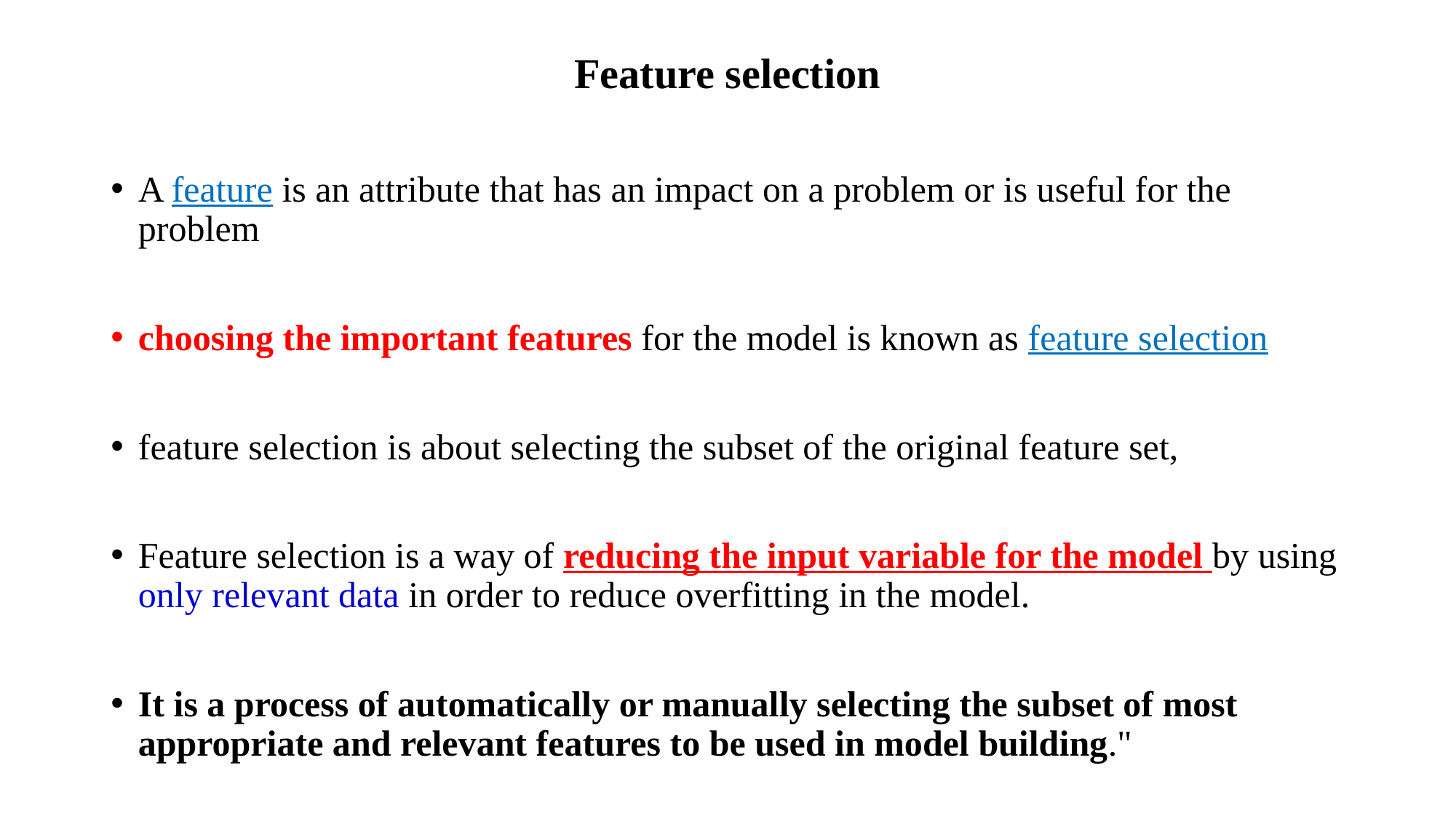

# Feature selection
A feature is an attribute that has an impact on a problem or is useful for the problem

choosing the important features for the model is known as feature selection

feature selection is about selecting the subset of the original feature set,

Feature selection is a way of reducing the input variable for the model by using only relevant data in order to reduce overfitting in the model.

It is a process of automatically or manually selecting the subset of most appropriate and relevant features to be used in model building."